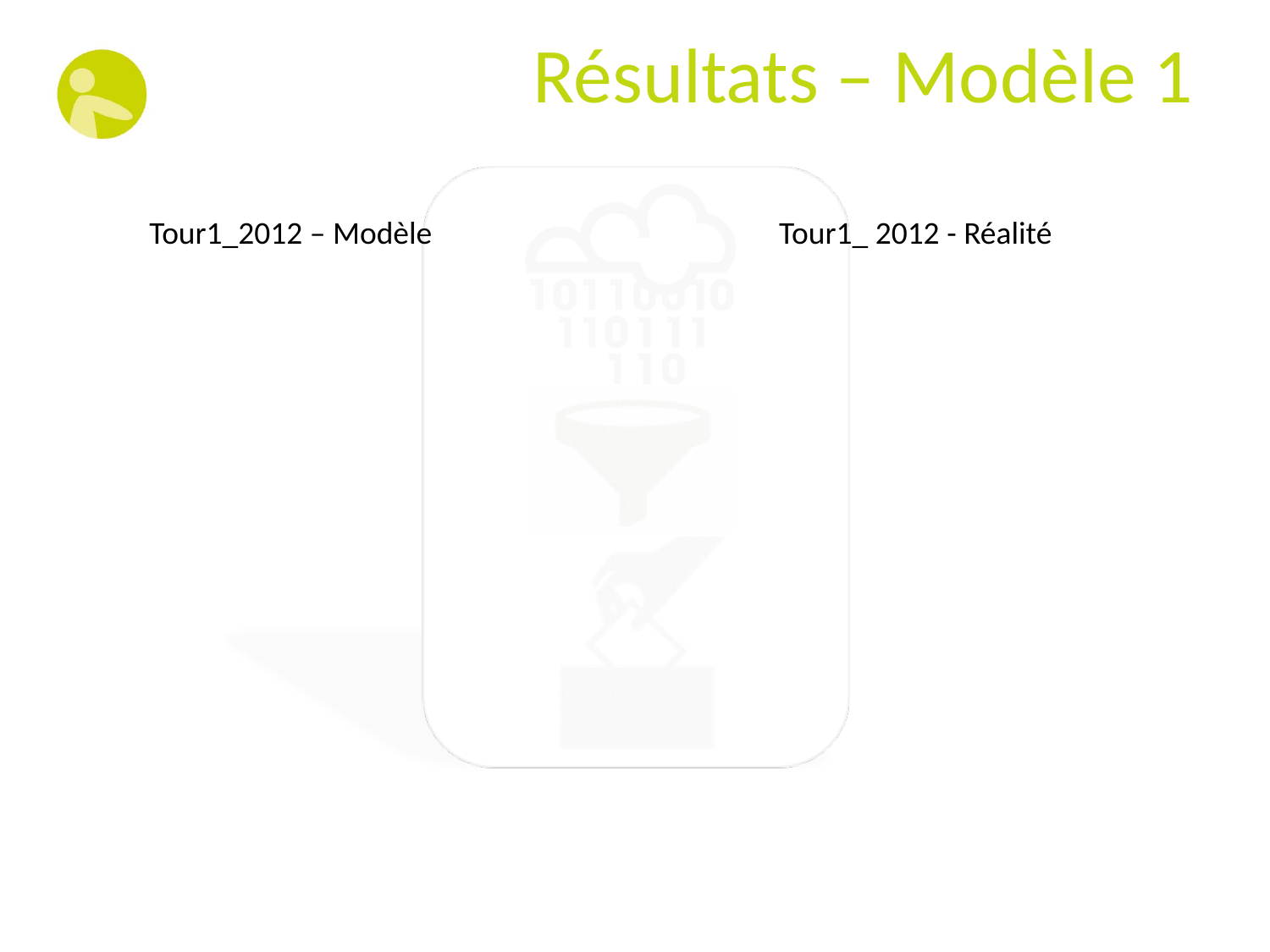

# Résultats – Modèle 1
Tour1_2012 – Modèle
Tour1_ 2012 - Réalité